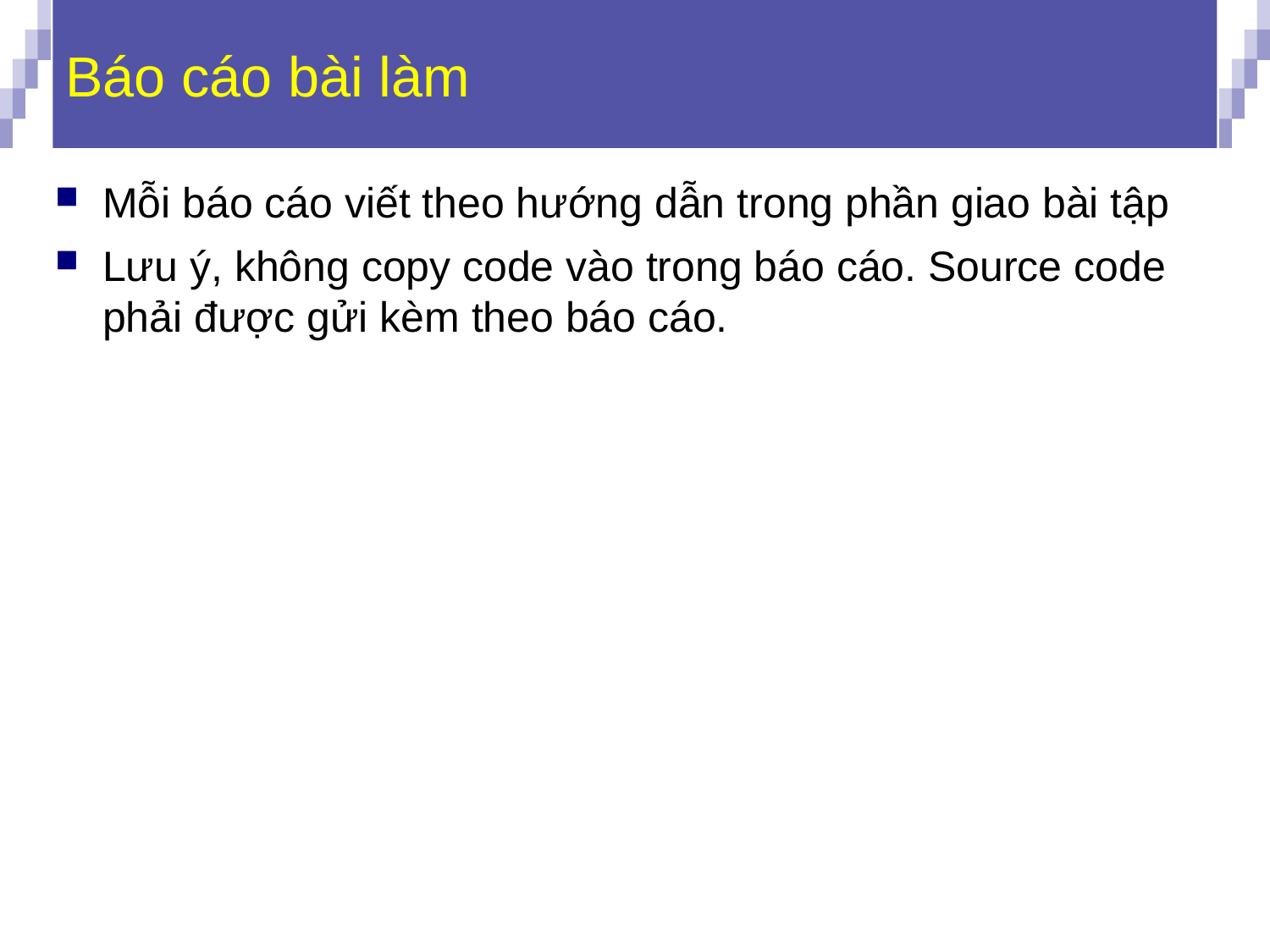

# Báo cáo bài làm
Mỗi báo cáo viết theo hướng dẫn trong phần giao bài tập
Lưu ý, không copy code vào trong báo cáo. Source code phải được gửi kèm theo báo cáo.